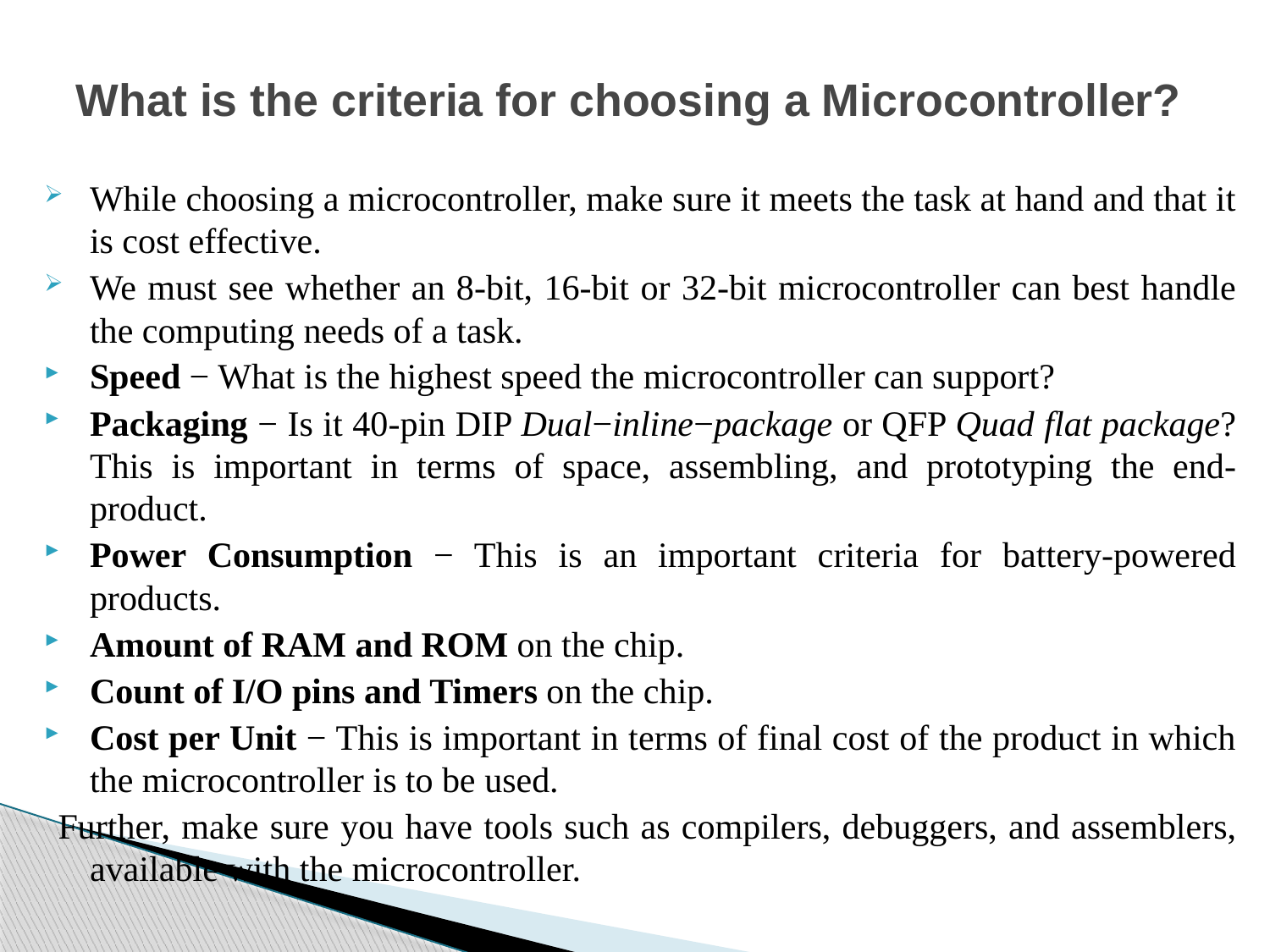

# What is the criteria for choosing a Microcontroller?
While choosing a microcontroller, make sure it meets the task at hand and that it is cost effective.
We must see whether an 8-bit, 16-bit or 32-bit microcontroller can best handle the computing needs of a task.
Speed − What is the highest speed the microcontroller can support?
Packaging − Is it 40-pin DIP Dual−inline−package or QFP Quad flat package? This is important in terms of space, assembling, and prototyping the end-product.
Power Consumption − This is an important criteria for battery-powered products.
Amount of RAM and ROM on the chip.
Count of I/O pins and Timers on the chip.
Cost per Unit − This is important in terms of final cost of the product in which the microcontroller is to be used.
Further, make sure you have tools such as compilers, debuggers, and assemblers, available with the microcontroller.